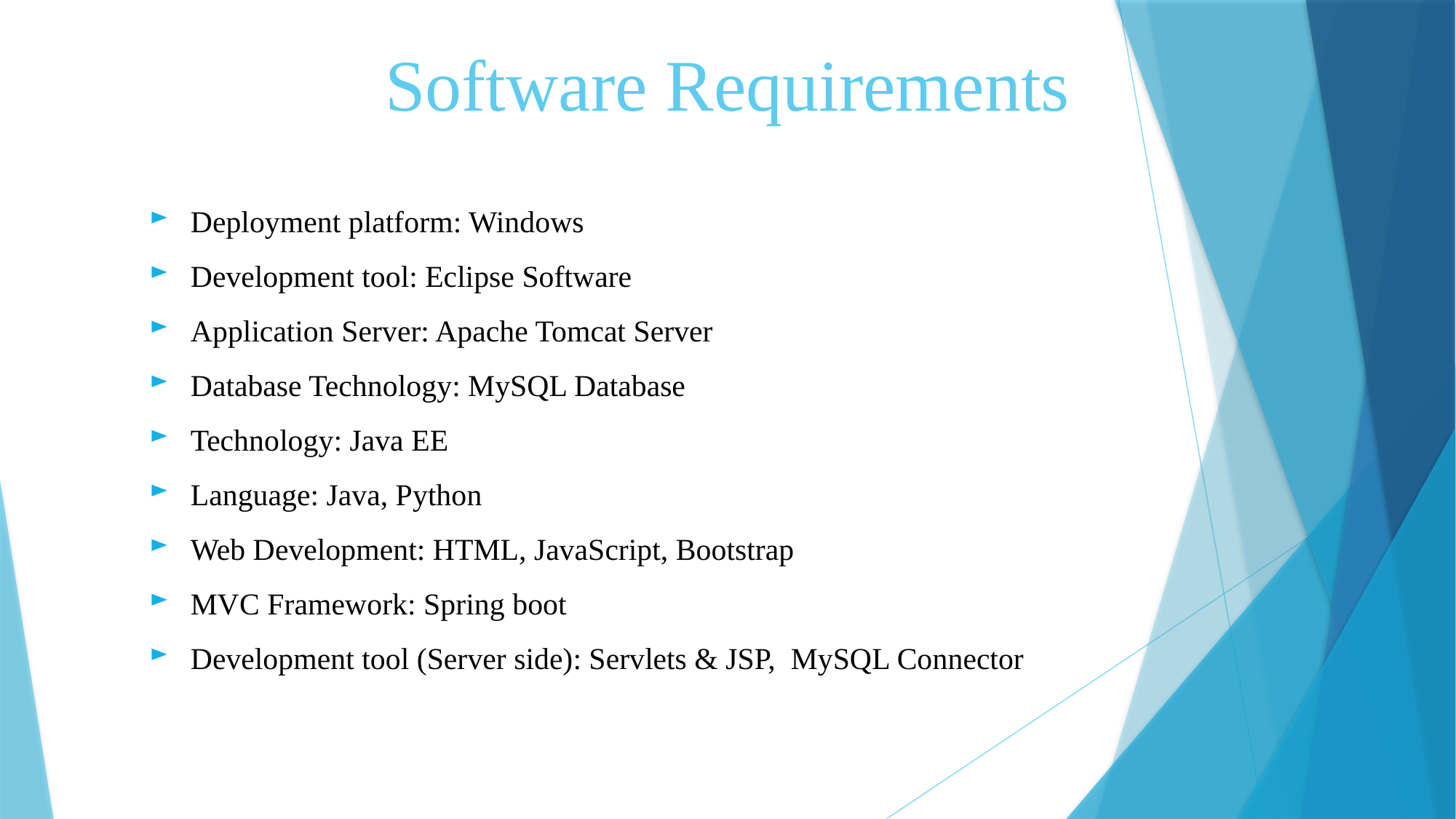

Software Requirements
Deployment platform: Windows
Development tool: Eclipse Software
Application Server: Apache Tomcat Server
Database Technology: MySQL Database
Technology: Java EE
Language: Java, Python
Web Development: HTML, JavaScript, Bootstrap
MVC Framework: Spring boot
Development tool (Server side): Servlets & JSP,  MySQL Connector